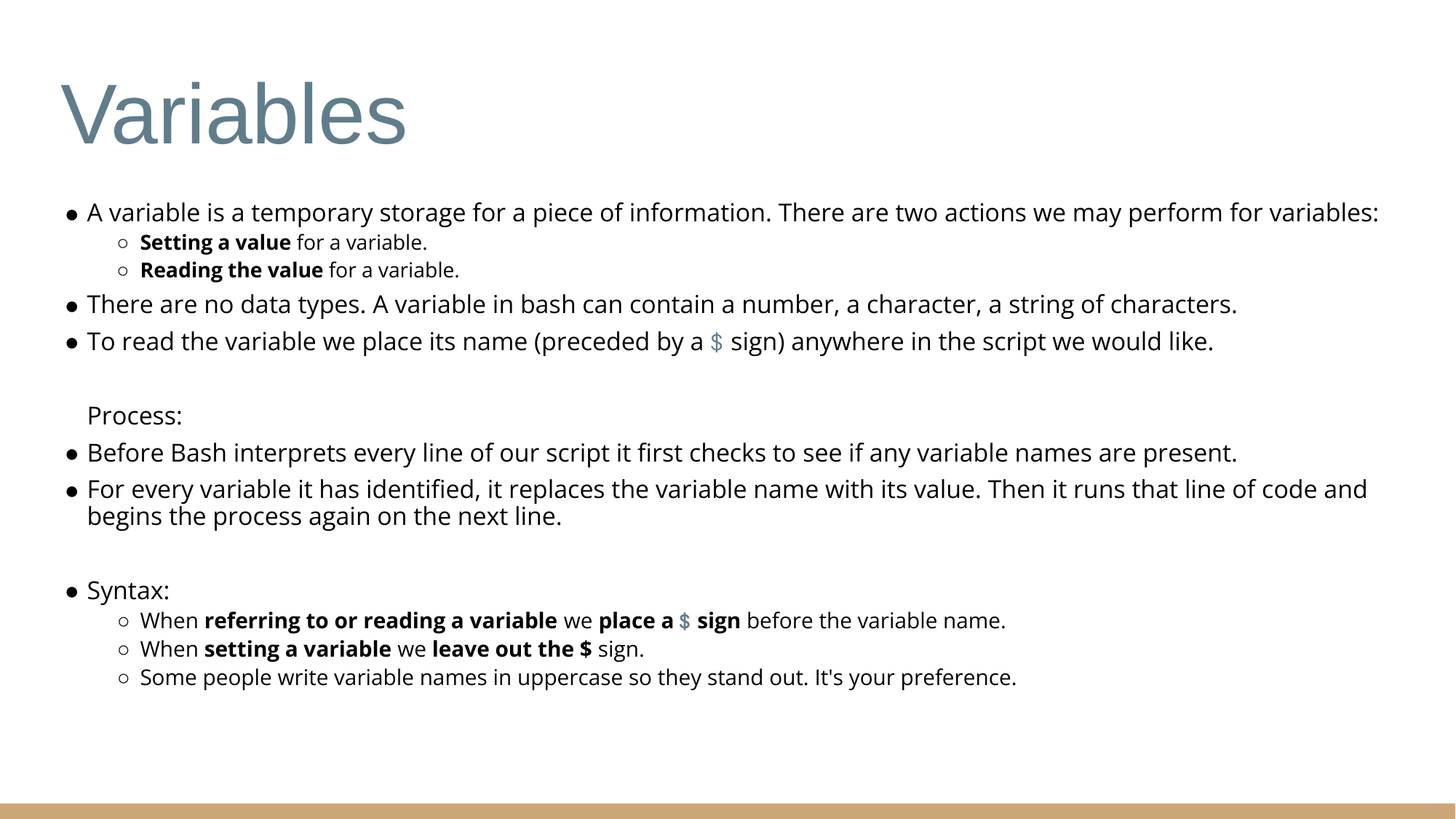

# Variables
A variable is a temporary storage for a piece of information. There are two actions we may perform for variables:
Setting a value for a variable.
Reading the value for a variable.
There are no data types. A variable in bash can contain a number, a character, a string of characters.
To read the variable we place its name (preceded by a $ sign) anywhere in the script we would like.

Process:
Before Bash interprets every line of our script it first checks to see if any variable names are present.
For every variable it has identified, it replaces the variable name with its value. Then it runs that line of code and begins the process again on the next line.

Syntax:
When referring to or reading a variable we place a $ sign before the variable name.
When setting a variable we leave out the $ sign.
Some people write variable names in uppercase so they stand out. It's your preference.